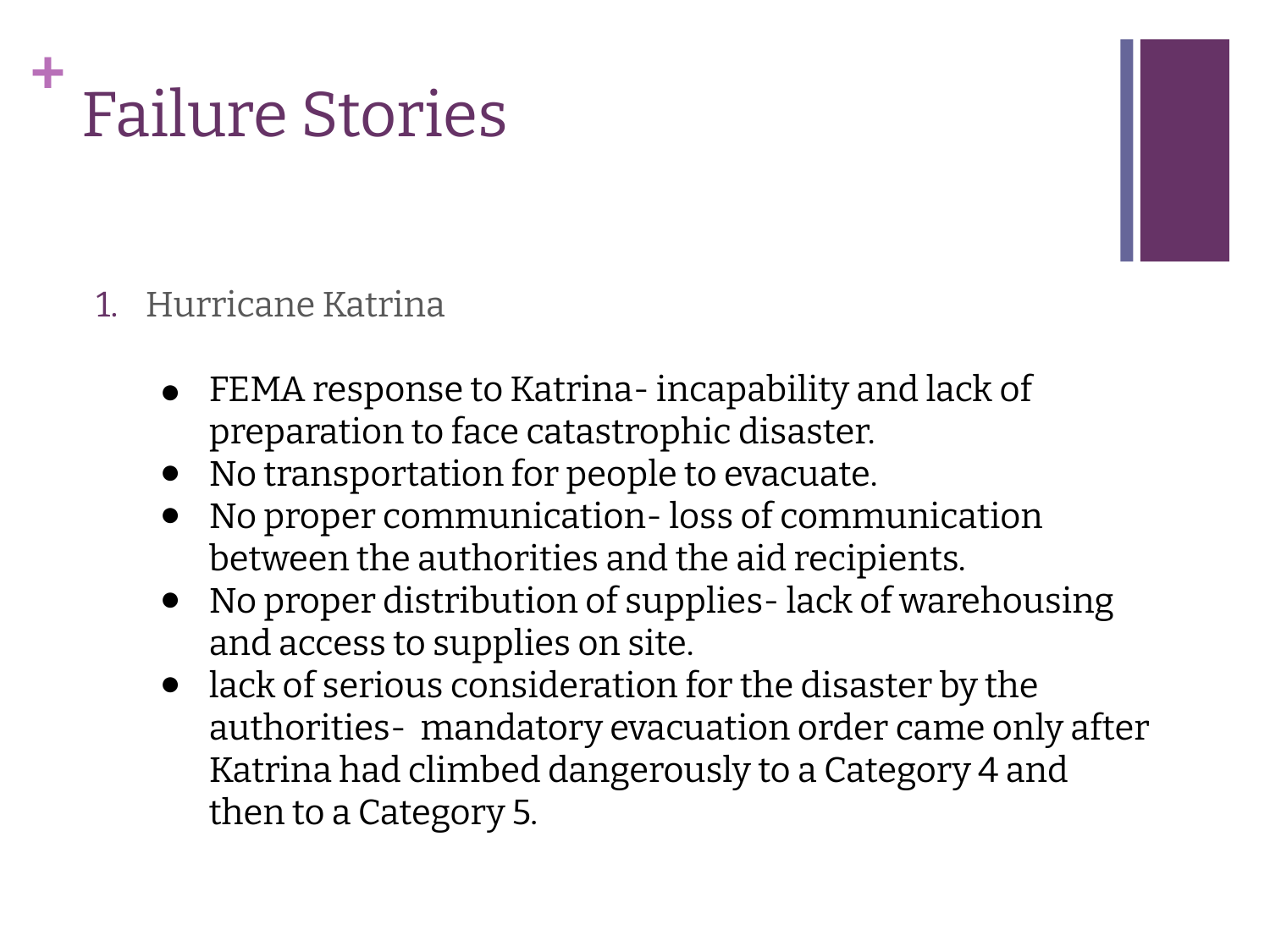

# Failure Stories
Hurricane Katrina
FEMA response to Katrina- incapability and lack of preparation to face catastrophic disaster.
No transportation for people to evacuate.
No proper communication- loss of communication between the authorities and the aid recipients.
No proper distribution of supplies- lack of warehousing and access to supplies on site.
lack of serious consideration for the disaster by the authorities-  mandatory evacuation order came only after Katrina had climbed dangerously to a Category 4 and then to a Category 5.